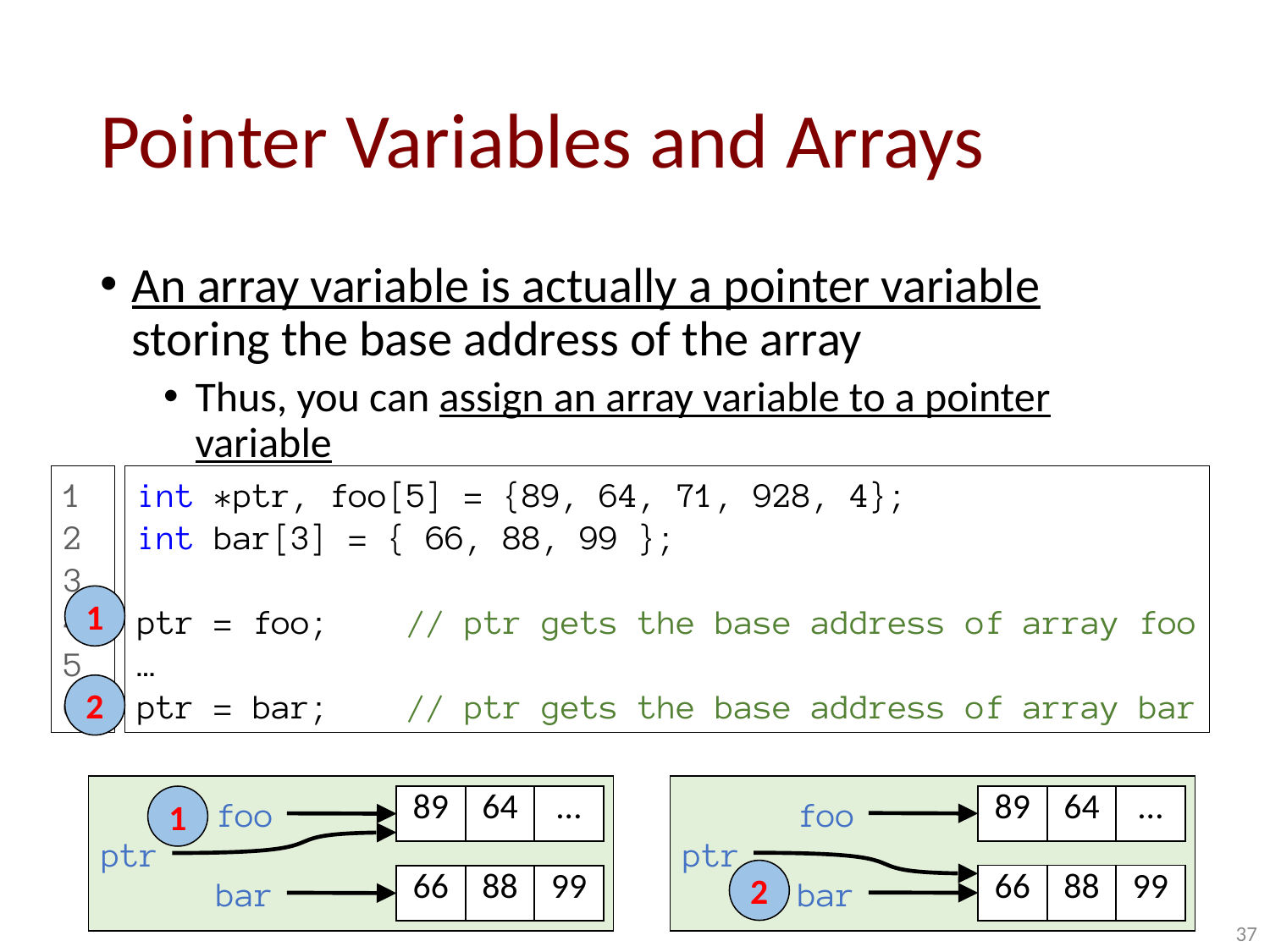

# Pointer Variables and Arrays
An array variable is actually a pointer variable storing the base address of the array
Thus, you can assign an array variable to a pointer variable
1
2
3
4
5
6
int *ptr, foo[5] = {89, 64, 71, 928, 4};
int bar[3] = { 66, 88, 99 };

ptr = foo;    // ptr gets the base address of array foo
…
ptr = bar;    // ptr gets the base address of array bar
1
2

foo
foo
| 89 | 64 | … |
| --- | --- | --- |
1
| 89 | 64 | … |
| --- | --- | --- |
ptr
ptr
2
bar
bar
| 66 | 88 | 99 |
| --- | --- | --- |
| 66 | 88 | 99 |
| --- | --- | --- |
37